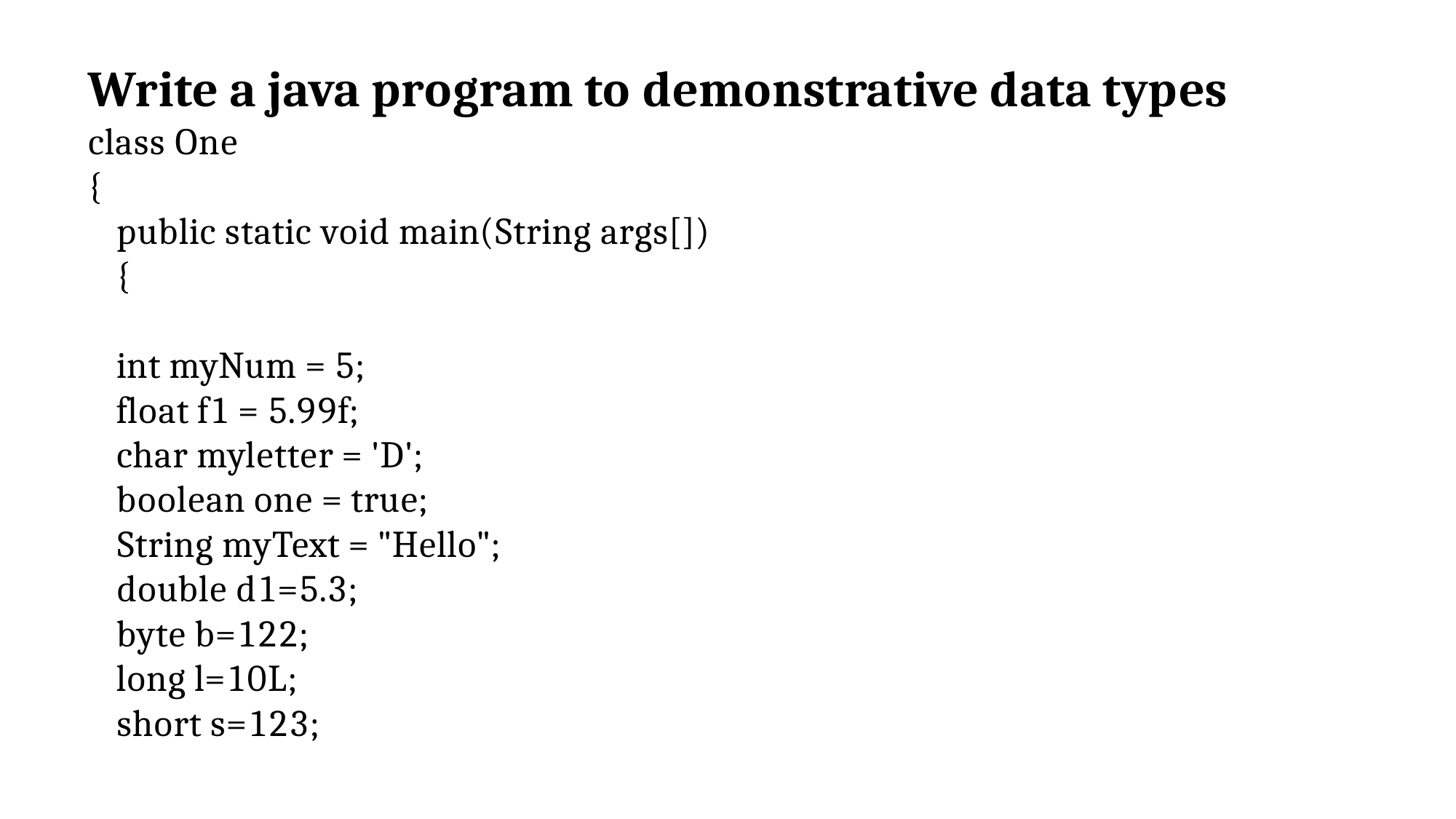

Write a java program to demonstrative data types
class One
{
	public static void main(String args[])
	{

	int myNum = 5;
	float f1 = 5.99f;
	char myletter = 'D';
	boolean one = true;
	String myText = "Hello";
	double d1=5.3;
	byte b=122;
	long l=10L;
	short s=123;